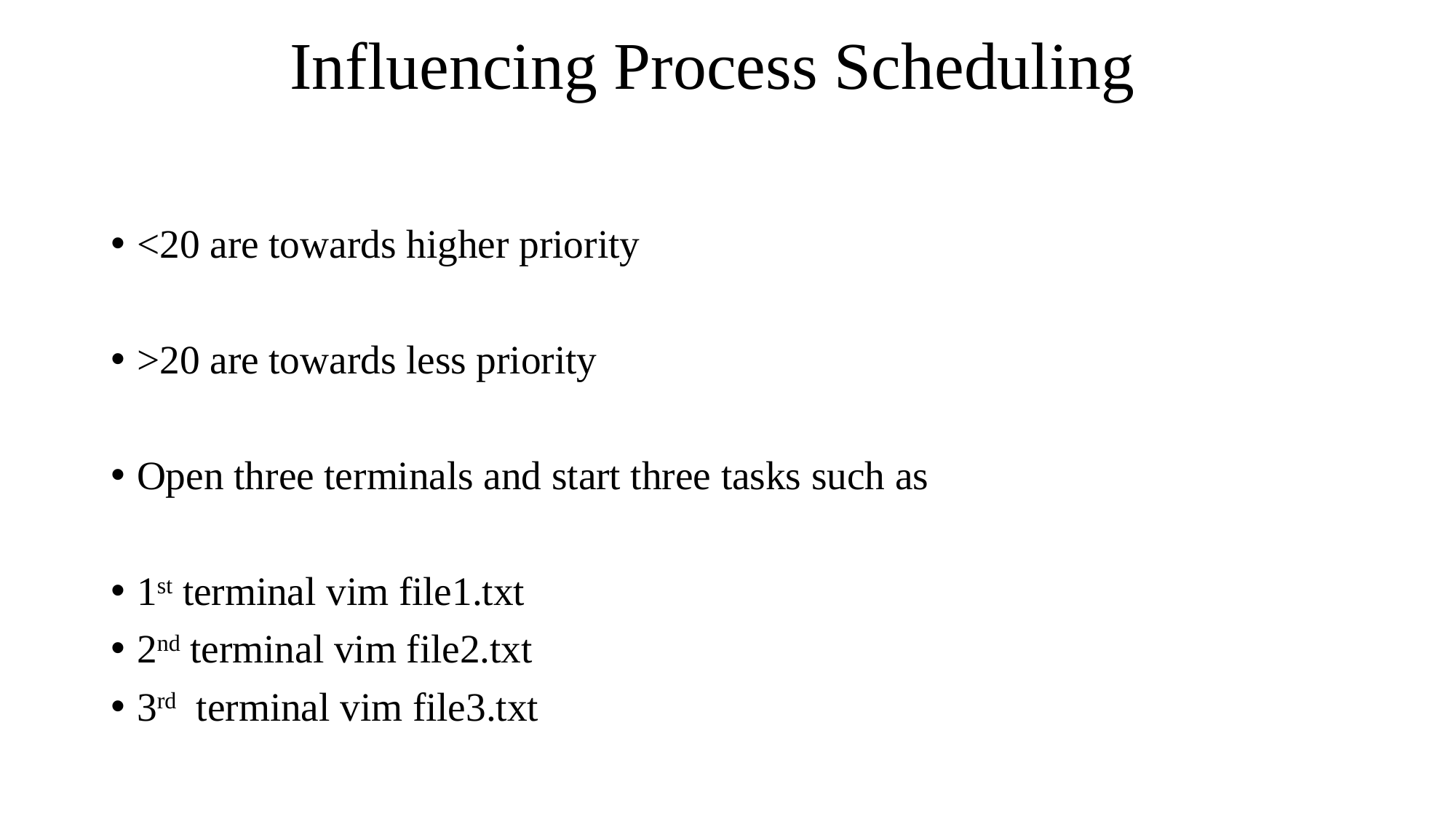

# Influencing Process Scheduling
<20 are towards higher priority

>20 are towards less priority

Open three terminals and start three tasks such as

1st terminal vim file1.txt
2nd terminal vim file2.txt
3rd  terminal vim file3.txt